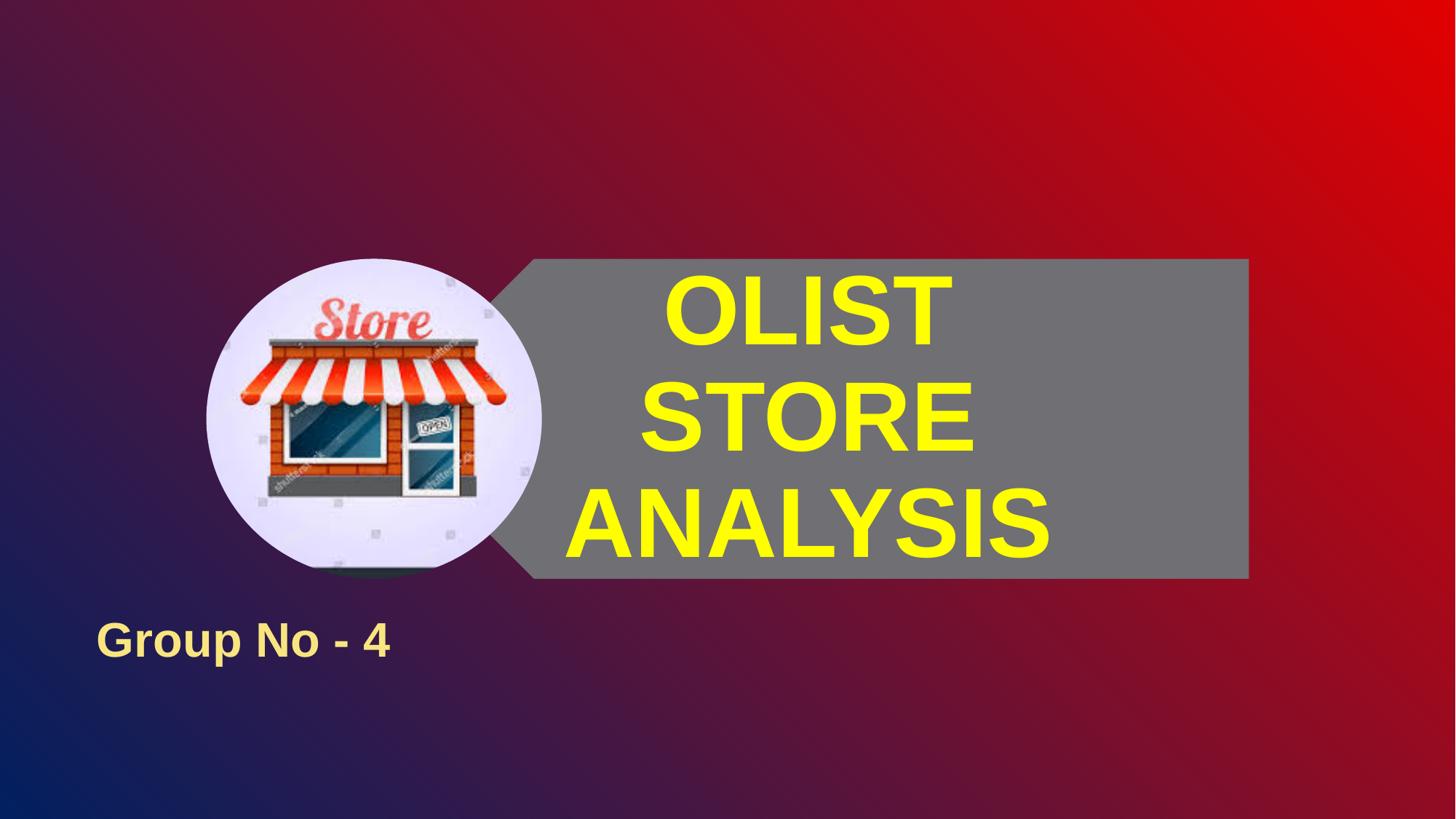

OLIST STORE ANALYSIS
Group No - 4